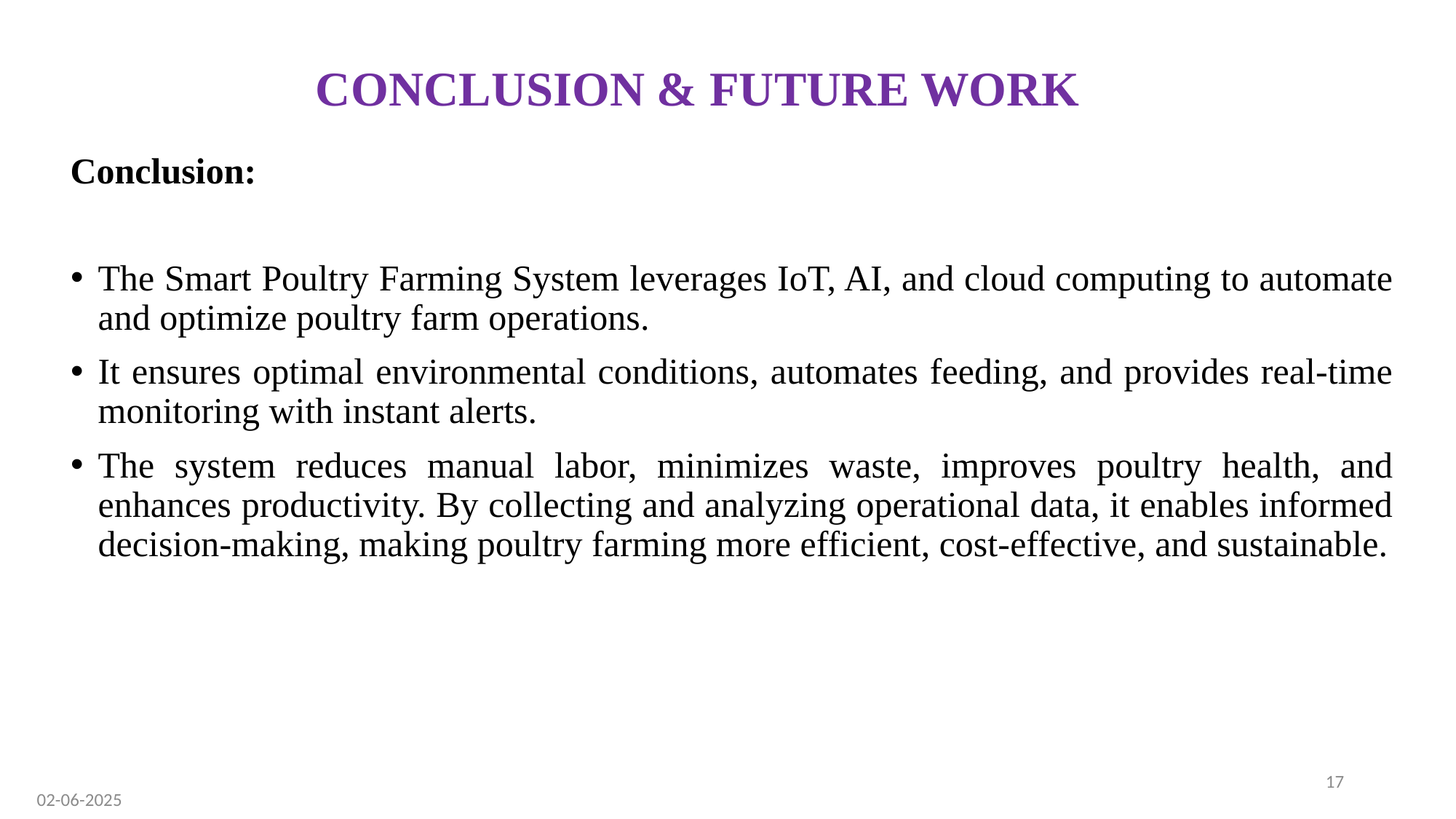

# CONCLUSION & FUTURE WORK
Conclusion:

The Smart Poultry Farming System leverages IoT, AI, and cloud computing to automate and optimize poultry farm operations.
It ensures optimal environmental conditions, automates feeding, and provides real-time monitoring with instant alerts.
The system reduces manual labor, minimizes waste, improves poultry health, and enhances productivity. By collecting and analyzing operational data, it enables informed decision-making, making poultry farming more efficient, cost-effective, and sustainable.
17
02-06-2025